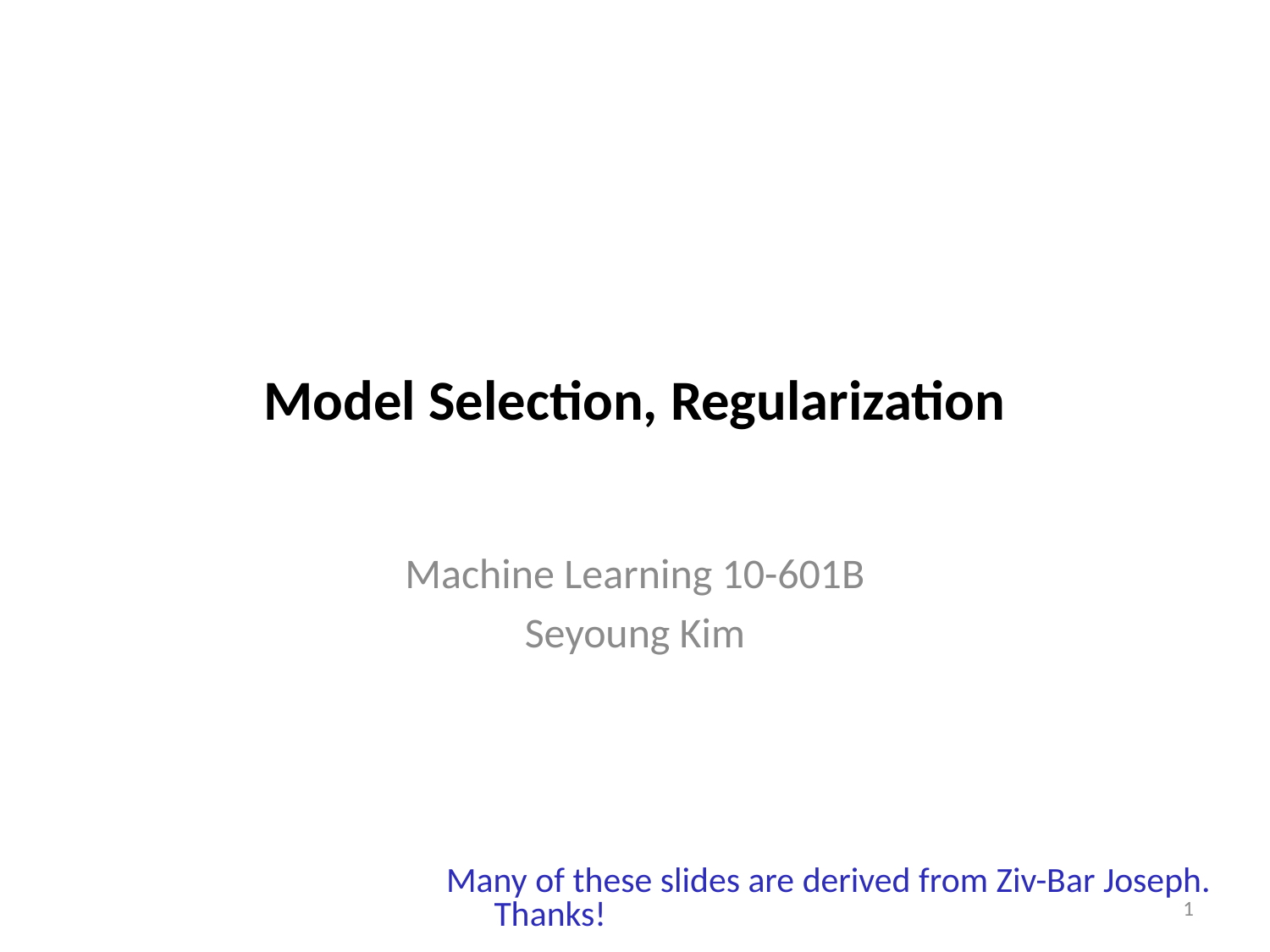

# Model Selection, Regularization
Machine Learning 10-601B
Seyoung Kim
Many of these slides are derived from Ziv-Bar Joseph. Thanks!
1